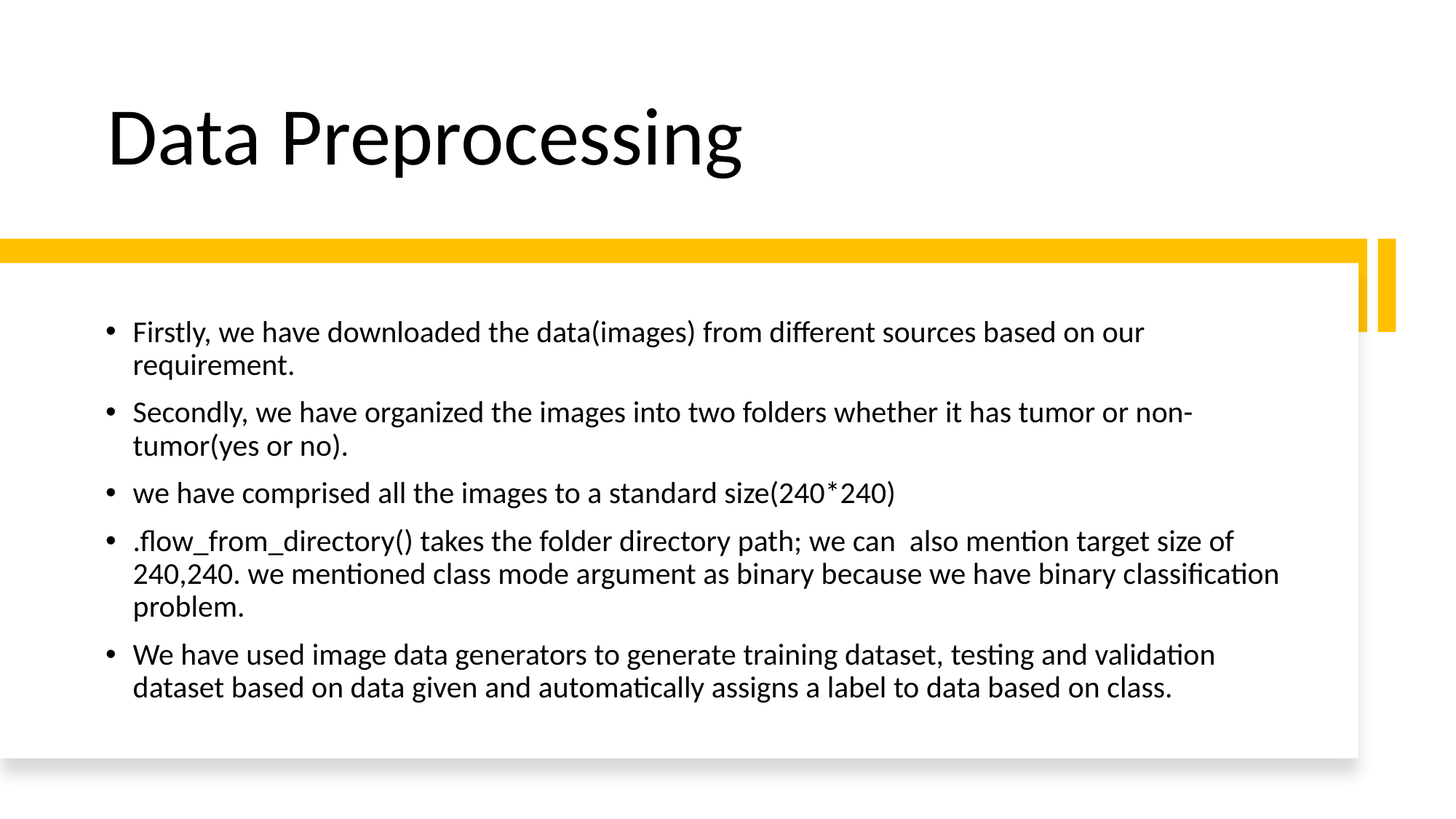

# Data Preprocessing

Firstly, we have downloaded the data(images) from different sources based on our requirement.
Secondly, we have organized the images into two folders whether it has tumor or non-tumor(yes or no).
we have comprised all the images to a standard size(240*240)
.flow_from_directory() takes the folder directory path; we can  also mention target size of 240,240. we mentioned class mode argument as binary because we have binary classification problem.
We have used image data generators to generate training dataset, testing and validation dataset based on data given and automatically assigns a label to data based on class.